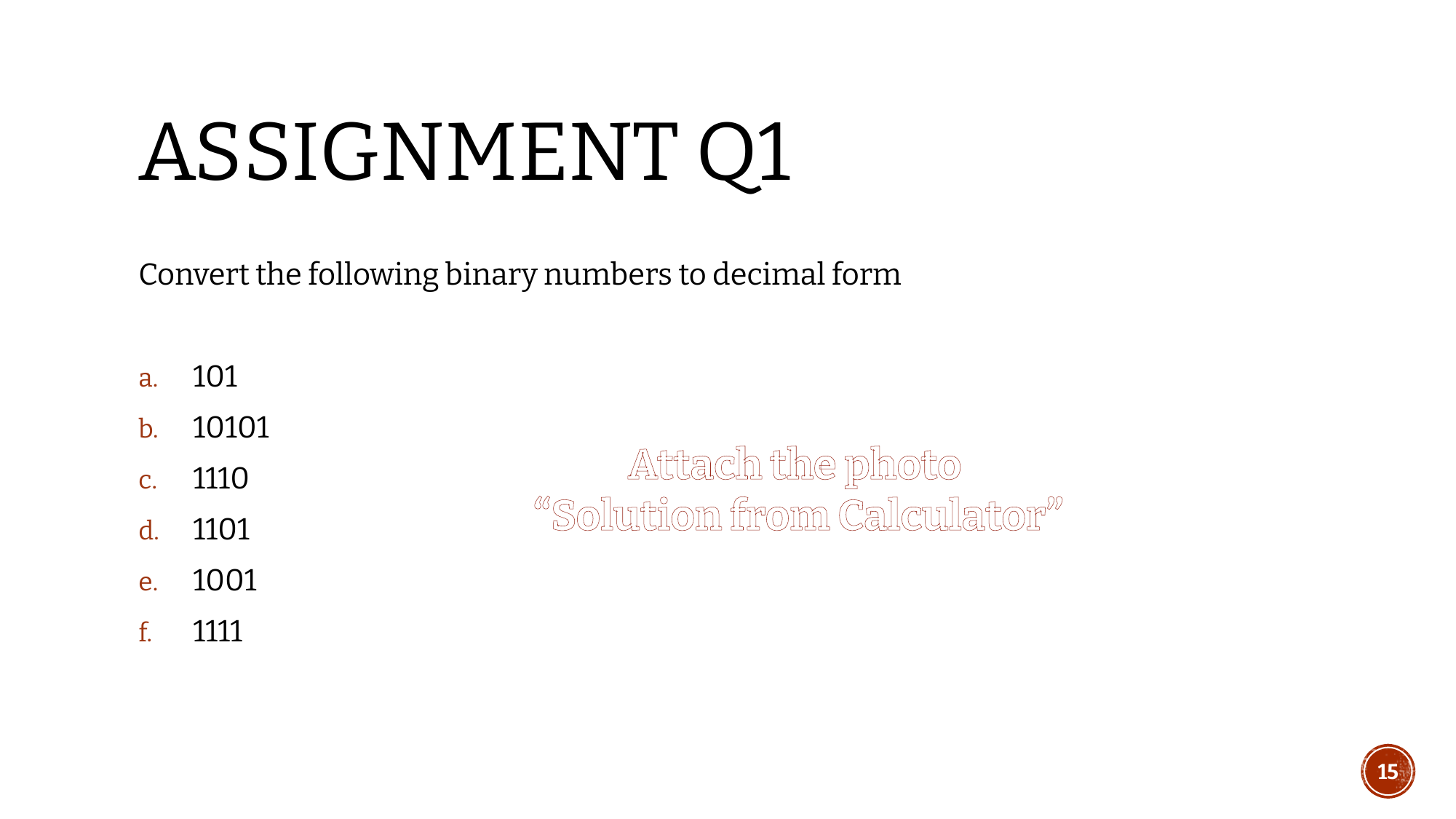

# Assignment Q1
Convert the following binary numbers to decimal form

101
10101
1110
1101
1001
1111
Attach the photo
“Solution from Calculator”
15